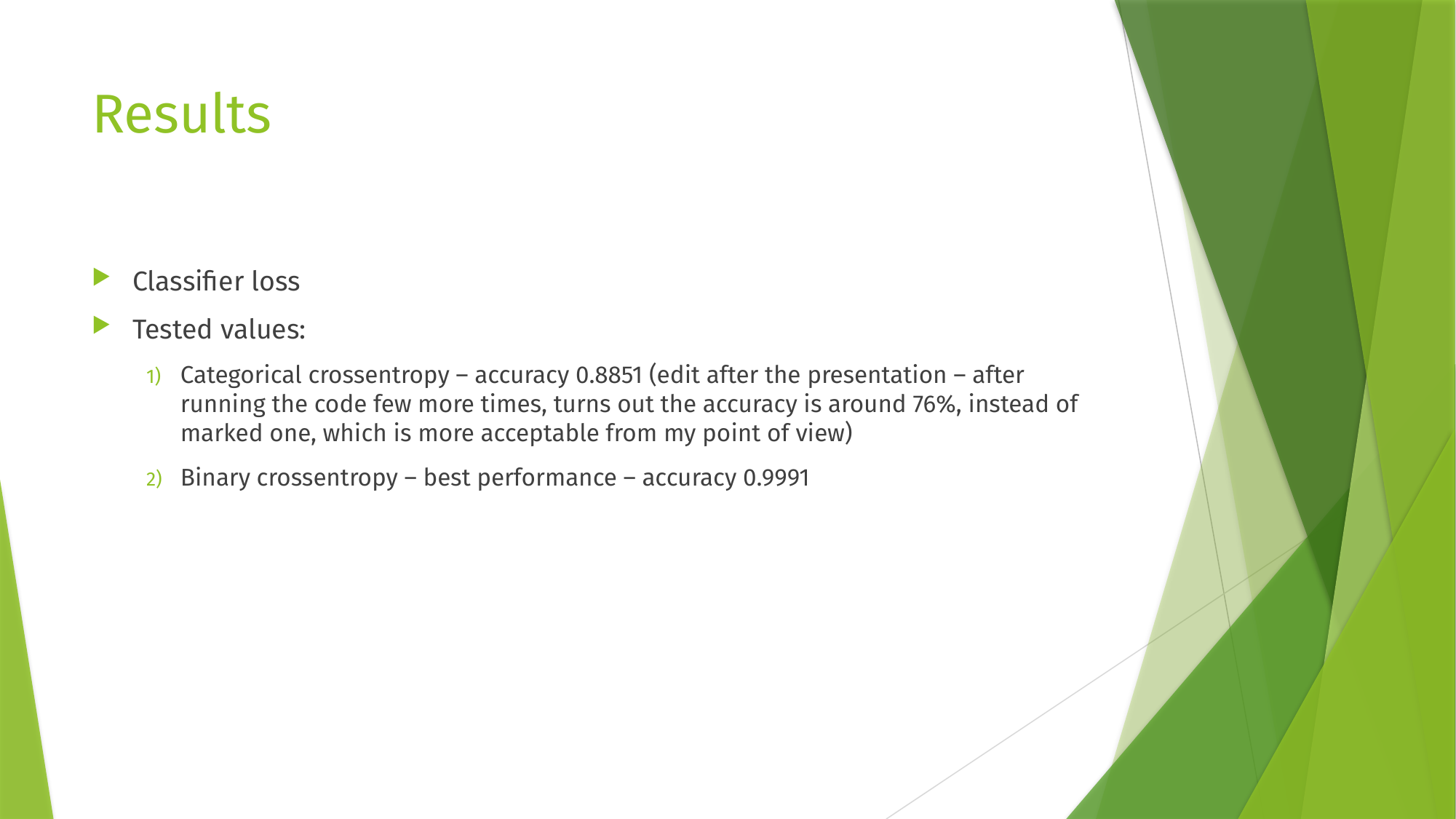

# Results
Classifier loss
Tested values:
Categorical crossentropy – accuracy 0.8851 (edit after the presentation – after running the code few more times, turns out the accuracy is around 76%, instead of marked one, which is more acceptable from my point of view)
Binary crossentropy – best performance – accuracy 0.9991